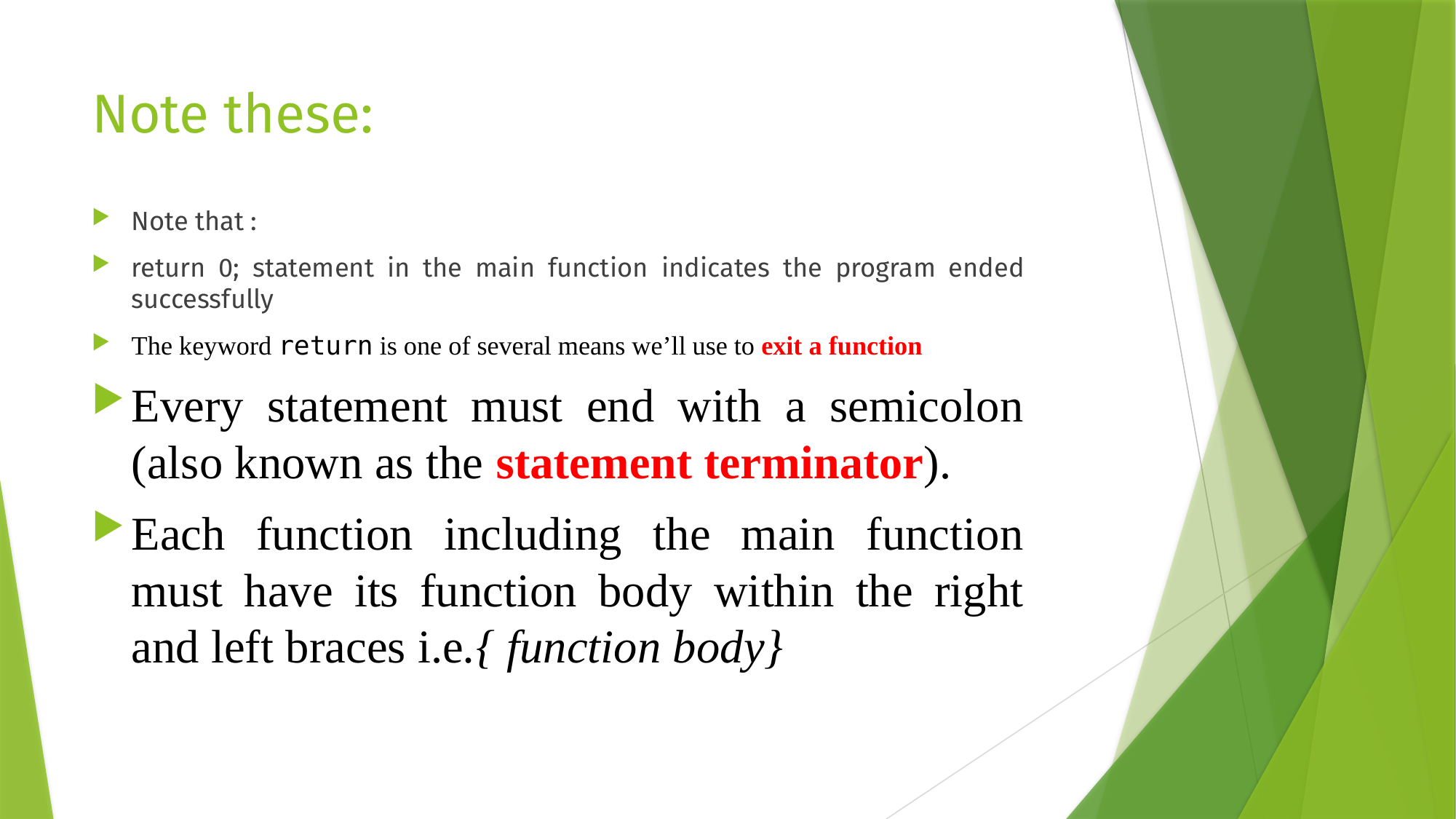

# Note these:
Note that :
return 0; statement in the main function indicates the program ended successfully
The keyword return is one of several means we’ll use to exit a function
Every statement must end with a semicolon (also known as the statement terminator).
Each function including the main function must have its function body within the right and left braces i.e.{ function body}